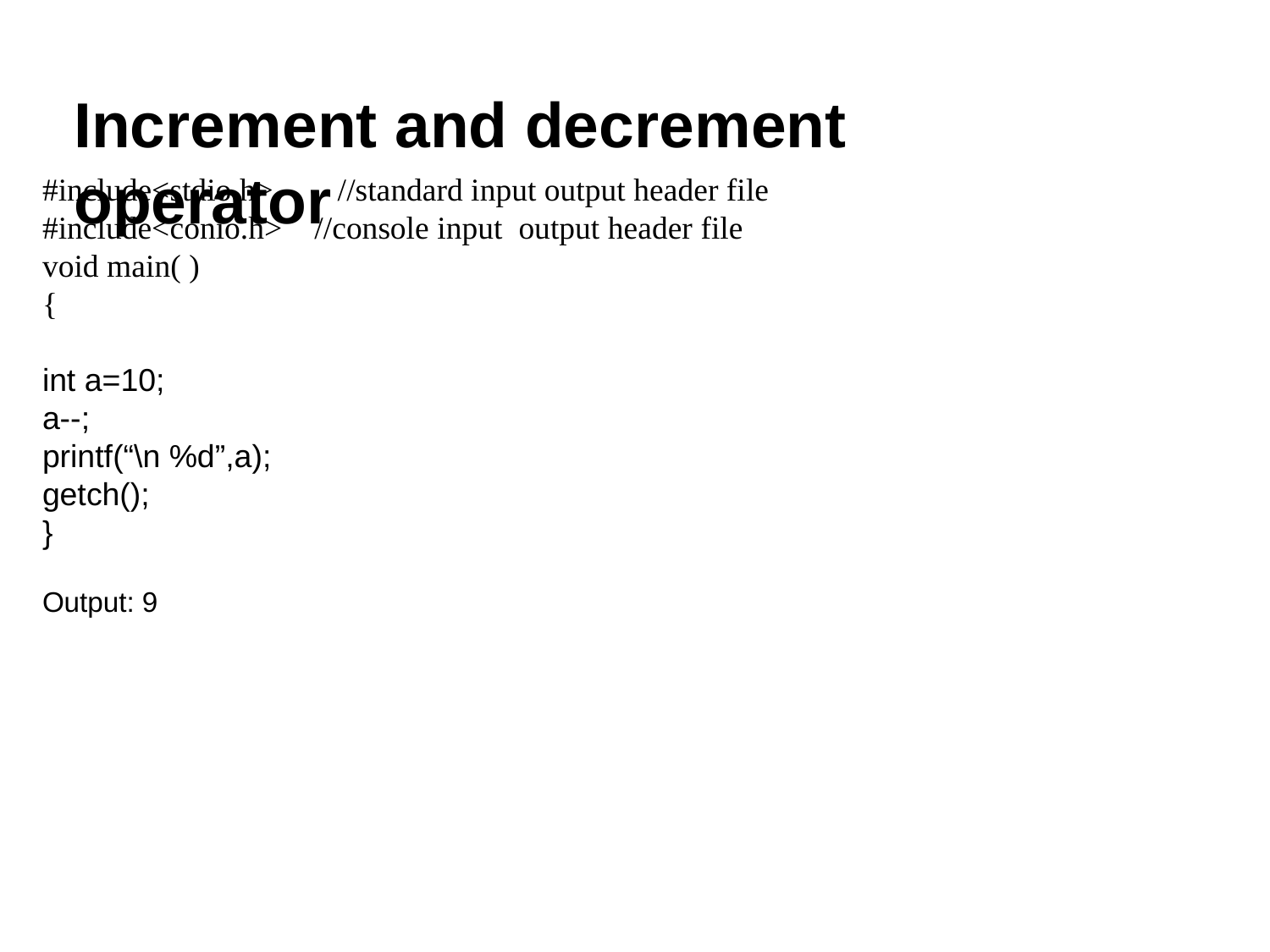

# Increment and decrement operator
#include<stdio.h>        //standard input output header file
#include<conio.h>    //console input  output header file
void main( )
{

int a=10;
a--;
printf(“\n %d”,a);
getch();
}

Output: 9